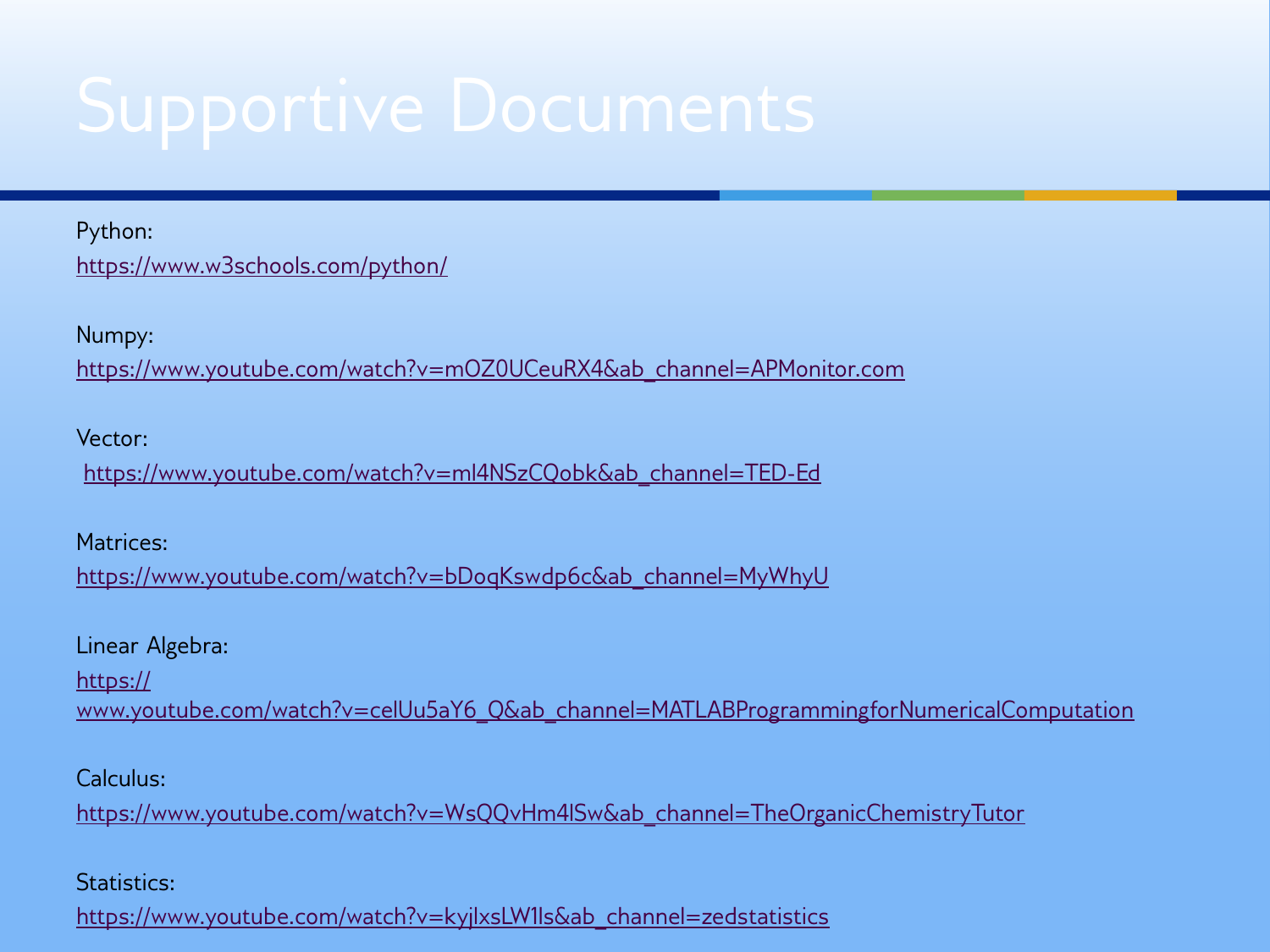

# Supportive Documents
Python:
https://www.w3schools.com/python/

Numpy:
https://www.youtube.com/watch?v=mOZ0UCeuRX4&ab_channel=APMonitor.com

Vector:
 https://www.youtube.com/watch?v=ml4NSzCQobk&ab_channel=TED-Ed

Matrices:
https://www.youtube.com/watch?v=bDoqKswdp6c&ab_channel=MyWhyU

Linear Algebra:
https://www.youtube.com/watch?v=celUu5aY6_Q&ab_channel=MATLABProgrammingforNumericalComputation

Calculus:
https://www.youtube.com/watch?v=WsQQvHm4lSw&ab_channel=TheOrganicChemistryTutor

Statistics:
https://www.youtube.com/watch?v=kyjlxsLW1Is&ab_channel=zedstatistics